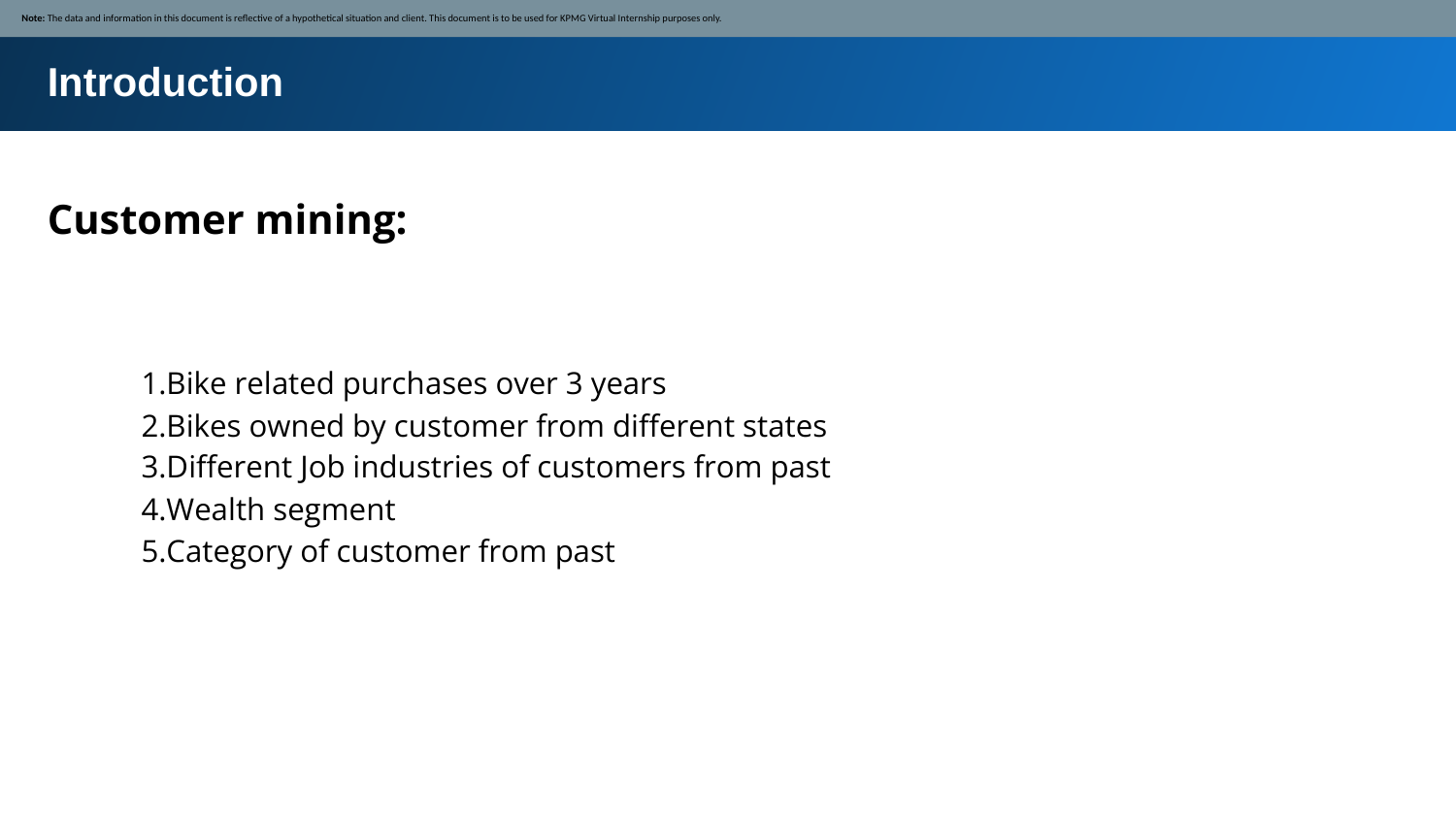

Note: The data and information in this document is reflective of a hypothetical situation and client. This document is to be used for KPMG Virtual Internship purposes only.
Introduction
Customer mining:
1.Bike related purchases over 3 years
2.Bikes owned by customer from different states
3.Different Job industries of customers from past
4.Wealth segment
5.Category of customer from past